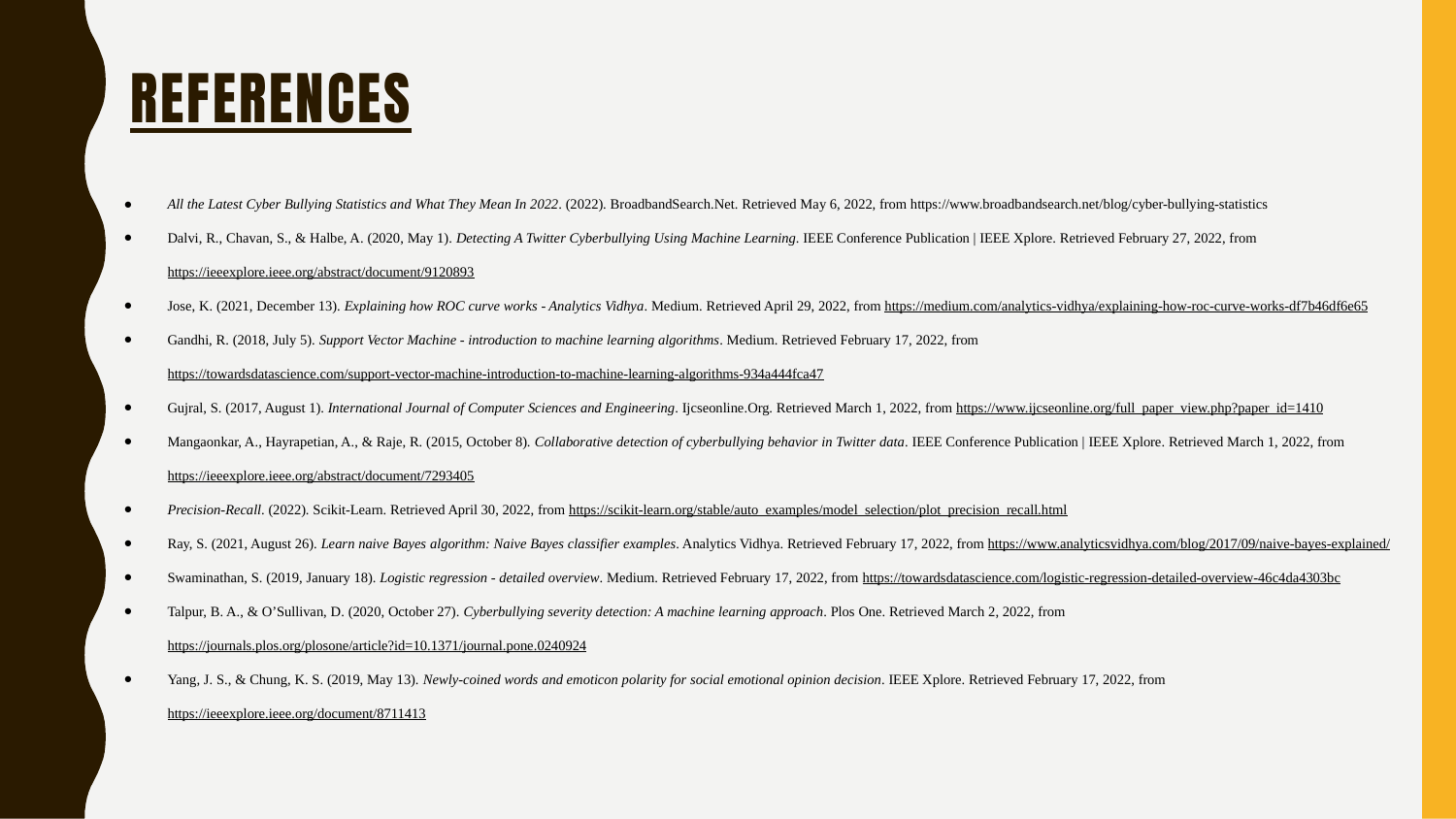

# References
All the Latest Cyber Bullying Statistics and What They Mean In 2022. (2022). BroadbandSearch.Net. Retrieved May 6, 2022, from https://www.broadbandsearch.net/blog/cyber-bullying-statistics
Dalvi, R., Chavan, S., & Halbe, A. (2020, May 1). Detecting A Twitter Cyberbullying Using Machine Learning. IEEE Conference Publication | IEEE Xplore. Retrieved February 27, 2022, from https://ieeexplore.ieee.org/abstract/document/9120893
Jose, K. (2021, December 13). Explaining how ROC curve works - Analytics Vidhya. Medium. Retrieved April 29, 2022, from https://medium.com/analytics-vidhya/explaining-how-roc-curve-works-df7b46df6e65
Gandhi, R. (2018, July 5). Support Vector Machine - introduction to machine learning algorithms. Medium. Retrieved February 17, 2022, from https://towardsdatascience.com/support-vector-machine-introduction-to-machine-learning-algorithms-934a444fca47
Gujral, S. (2017, August 1). International Journal of Computer Sciences and Engineering. Ijcseonline.Org. Retrieved March 1, 2022, from https://www.ijcseonline.org/full_paper_view.php?paper_id=1410
Mangaonkar, A., Hayrapetian, A., & Raje, R. (2015, October 8). Collaborative detection of cyberbullying behavior in Twitter data. IEEE Conference Publication | IEEE Xplore. Retrieved March 1, 2022, from https://ieeexplore.ieee.org/abstract/document/7293405
Precision-Recall. (2022). Scikit-Learn. Retrieved April 30, 2022, from https://scikit-learn.org/stable/auto_examples/model_selection/plot_precision_recall.html
Ray, S. (2021, August 26). Learn naive Bayes algorithm: Naive Bayes classifier examples. Analytics Vidhya. Retrieved February 17, 2022, from https://www.analyticsvidhya.com/blog/2017/09/naive-bayes-explained/
Swaminathan, S. (2019, January 18). Logistic regression - detailed overview. Medium. Retrieved February 17, 2022, from https://towardsdatascience.com/logistic-regression-detailed-overview-46c4da4303bc
Talpur, B. A., & O’Sullivan, D. (2020, October 27). Cyberbullying severity detection: A machine learning approach. Plos One. Retrieved March 2, 2022, from https://journals.plos.org/plosone/article?id=10.1371/journal.pone.0240924
Yang, J. S., & Chung, K. S. (2019, May 13). Newly-coined words and emoticon polarity for social emotional opinion decision. IEEE Xplore. Retrieved February 17, 2022, from https://ieeexplore.ieee.org/document/8711413